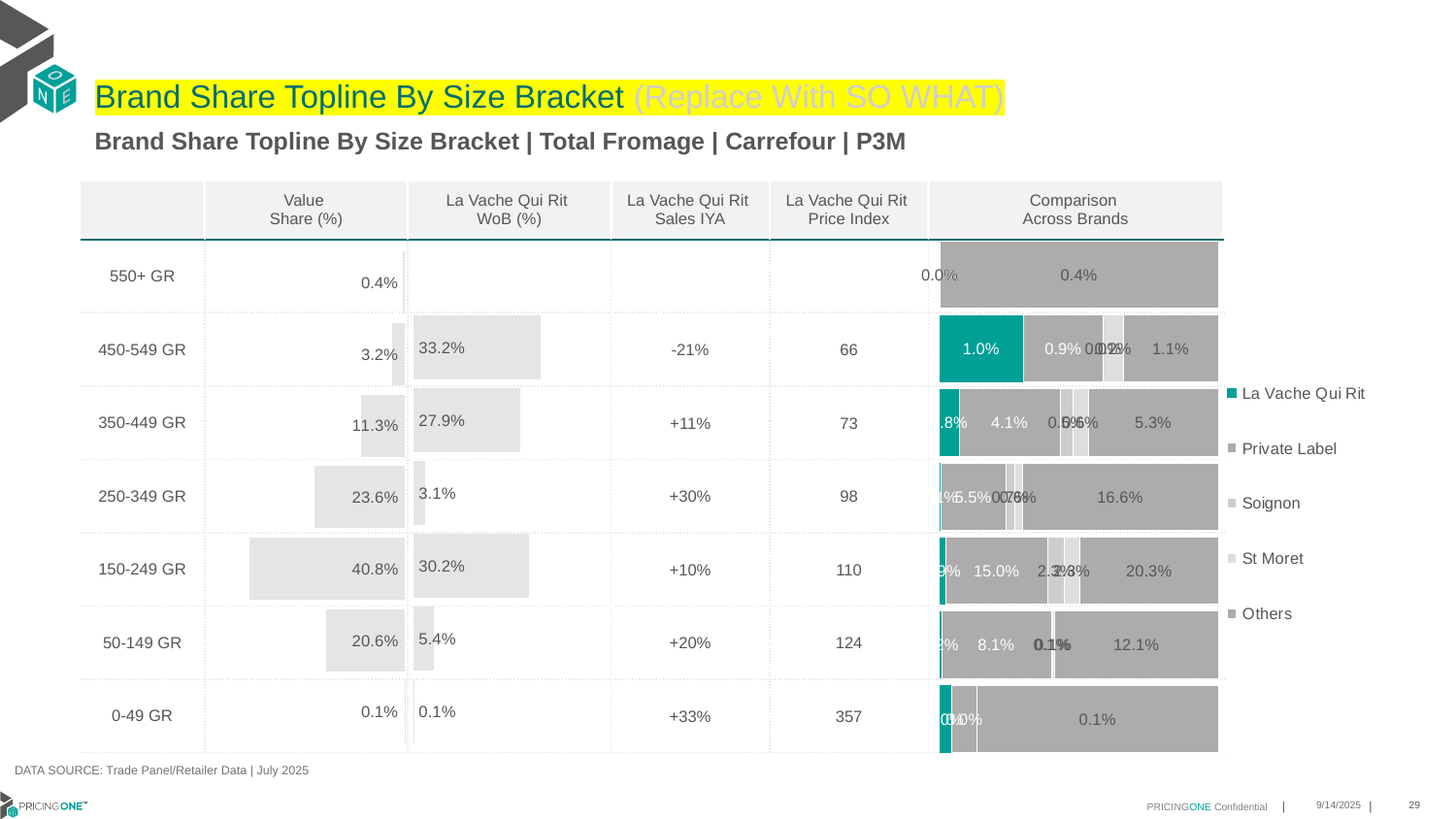

# Brand Share Topline By Size Bracket (Replace With SO WHAT)
Brand Share Topline By Size Bracket | Total Fromage | Carrefour | P3M
|  | Value Share (%) | La Vache Qui Rit WoB (%) | La Vache Qui Rit Sales IYA | La Vache Qui Rit Price Index | Comparison Across Brands |
| --- | --- | --- | --- | --- | --- |
| 550+ GR |  |  |  |  |  |
| 450-549 GR |  |  | -21% | 66 |  |
| 350-449 GR |  |  | +11% | 73 |  |
| 250-349 GR |  |  | +30% | 98 |  |
| 150-249 GR |  |  | +10% | 110 |  |
| 50-149 GR |  |  | +20% | 124 |  |
| 0-49 GR |  |  | +33% | 357 |  |

### Chart

| Category | La Vache Qui Rit | Private Label | Soignon | St Moret | Others |
|---|---|---|---|---|---|
| 550+ GR | 1.1152300943159527e-07 | 3.495817411028852e-06 | 3.980513567404631e-06 | None | 0.004073412234261151 |
| 450-549 GR | 0.009611683486752821 | 0.0092451416695233 | 4.353686714348815e-06 | 0.0022566037556505814 | 0.011001483230289362 |
| 350-449 GR | 0.008070268211894027 | 0.04091917333003065 | 0.005323477936326418 | 0.0061774139088906594 | 0.052991071562230534 |
| 250-349 GR | 0.0008946847644719398 | 0.05515964076997441 | 0.007388558080664301 | 0.006288194861374883 | 0.16616491749832304 |
| 150-249 GR | 0.008742820588310812 | 0.15016308138349577 | 0.02316147177190065 | 0.0230737589249827 | 0.20300092462011382 |
| 50-149 GR | 0.0015639815268826257 | 0.08074272745801925 | 0.0009831010642186119 | 0.0014990022165026551 | 0.12077483390299143 |
| 0-49 GR | 3.151811820397546e-05 | 6.400562872070249e-05 | None | None | 0.0006211059542966868 |

### Chart

| Category | Value Share |
|---|---|
|  | 0.004081000088249015 |

### Chart

| Category | Brand WoB % |
|---|---|
|  | None |
DATA SOURCE: Trade Panel/Retailer Data | July 2025

9/14/2025
29